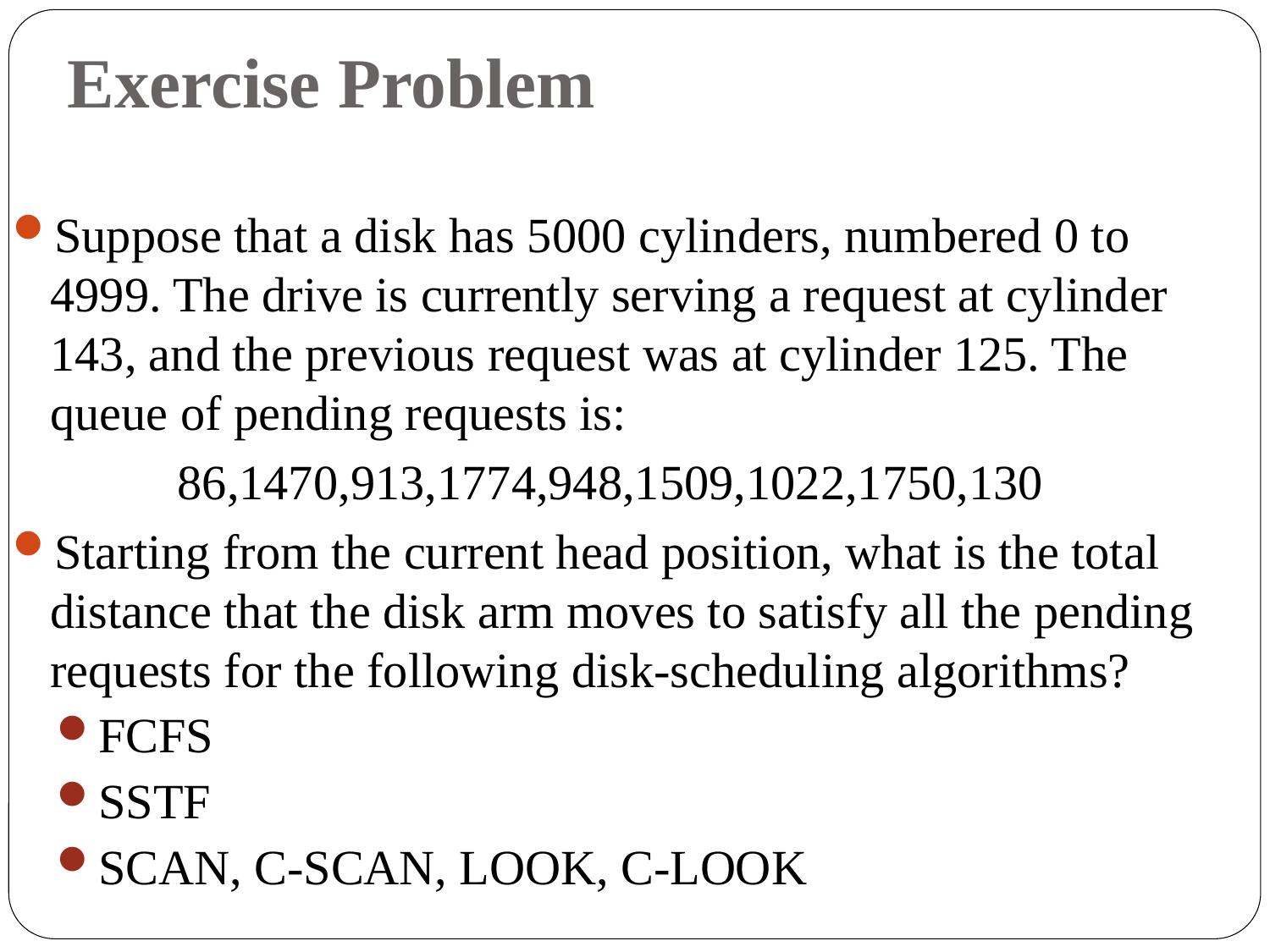

Exercise Problem
Suppose that a disk has 5000 cylinders, numbered 0 to 4999. The drive is currently serving a request at cylinder 143, and the previous request was at cylinder 125. The queue of pending requests is:
		86,1470,913,1774,948,1509,1022,1750,130
Starting from the current head position, what is the total distance that the disk arm moves to satisfy all the pending requests for the following disk-scheduling algorithms?
FCFS
SSTF
SCAN, C-SCAN, LOOK, C-LOOK